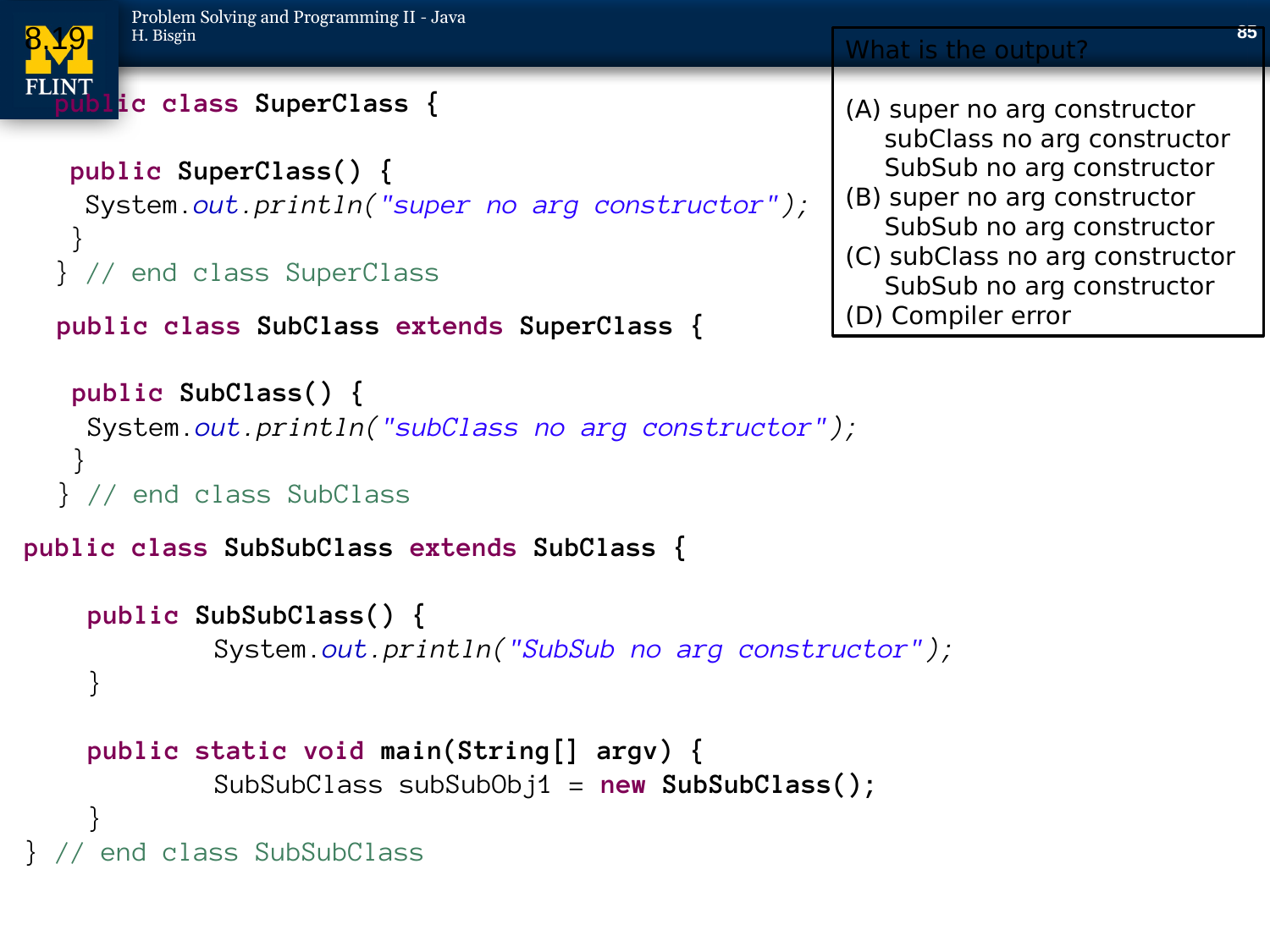

85
8.19
What is the output?

(A) super no arg constructor
     subClass no arg constructor
     SubSub no arg constructor
(B) super no arg constructor
     SubSub no arg constructor
(C) subClass no arg constructor
     SubSub no arg constructor
(D) Compiler error
public class SuperClass {

 public SuperClass() {
  System.out.println("super no arg constructor");
 }
} // end class SuperClass
public class SubClass extends SuperClass {

 public SubClass() {
  System.out.println("subClass no arg constructor");
 }
} // end class SubClass
public class SubSubClass extends SubClass {

public SubSubClass() {
	System.out.println("SubSub no arg constructor");
}

public static void main(String[] argv) {
	SubSubClass subSubObj1 = new SubSubClass();
}
} // end class SubSubClass